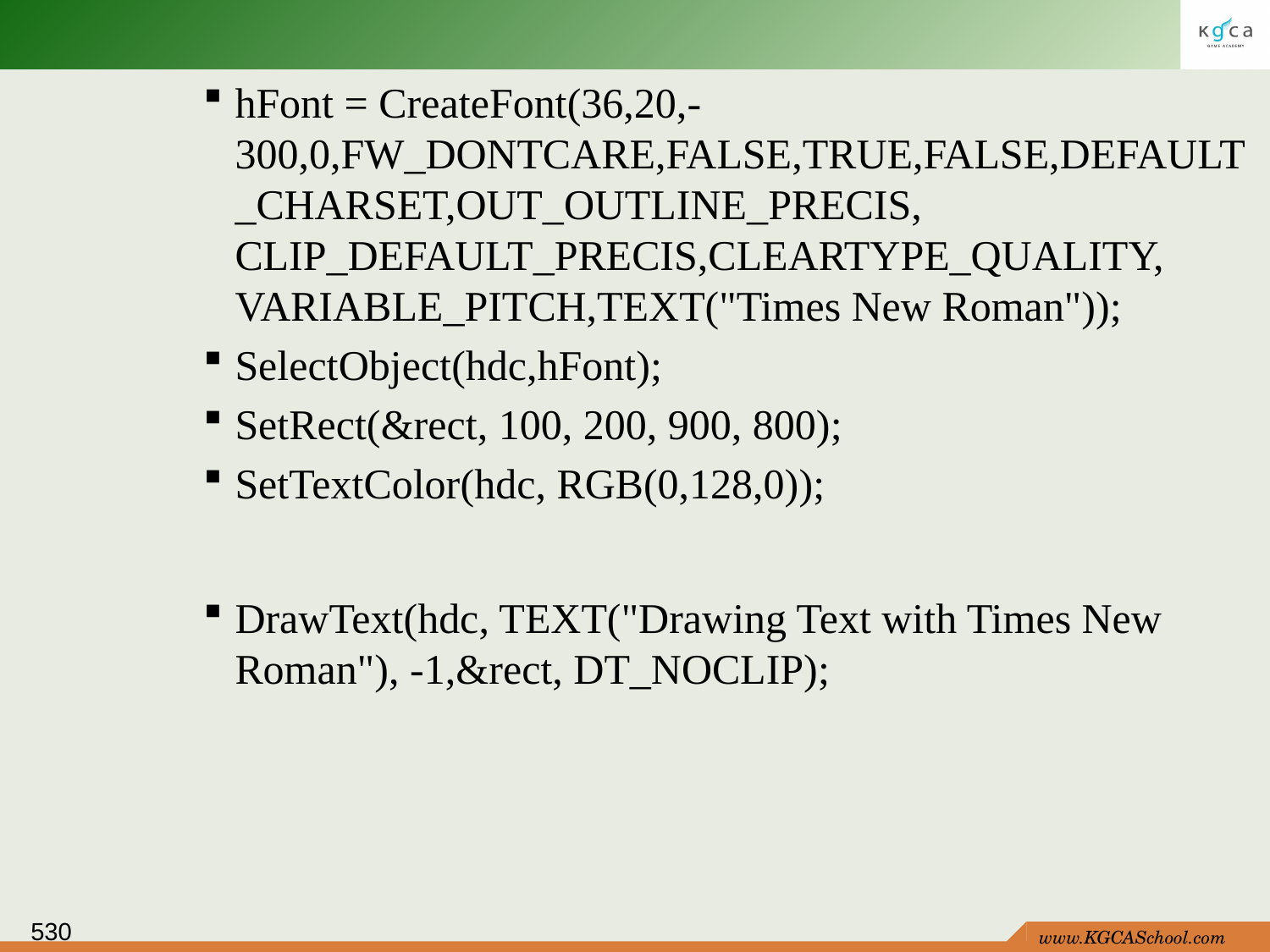

#
hFont = CreateFont(36,20,-300,0,FW_DONTCARE,FALSE,TRUE,FALSE,DEFAULT_CHARSET,OUT_OUTLINE_PRECIS, CLIP_DEFAULT_PRECIS,CLEARTYPE_QUALITY, VARIABLE_PITCH,TEXT("Times New Roman"));
SelectObject(hdc,hFont);
SetRect(&rect, 100, 200, 900, 800);
SetTextColor(hdc, RGB(0,128,0));

DrawText(hdc, TEXT("Drawing Text with Times New Roman"), -1,&rect, DT_NOCLIP);

530